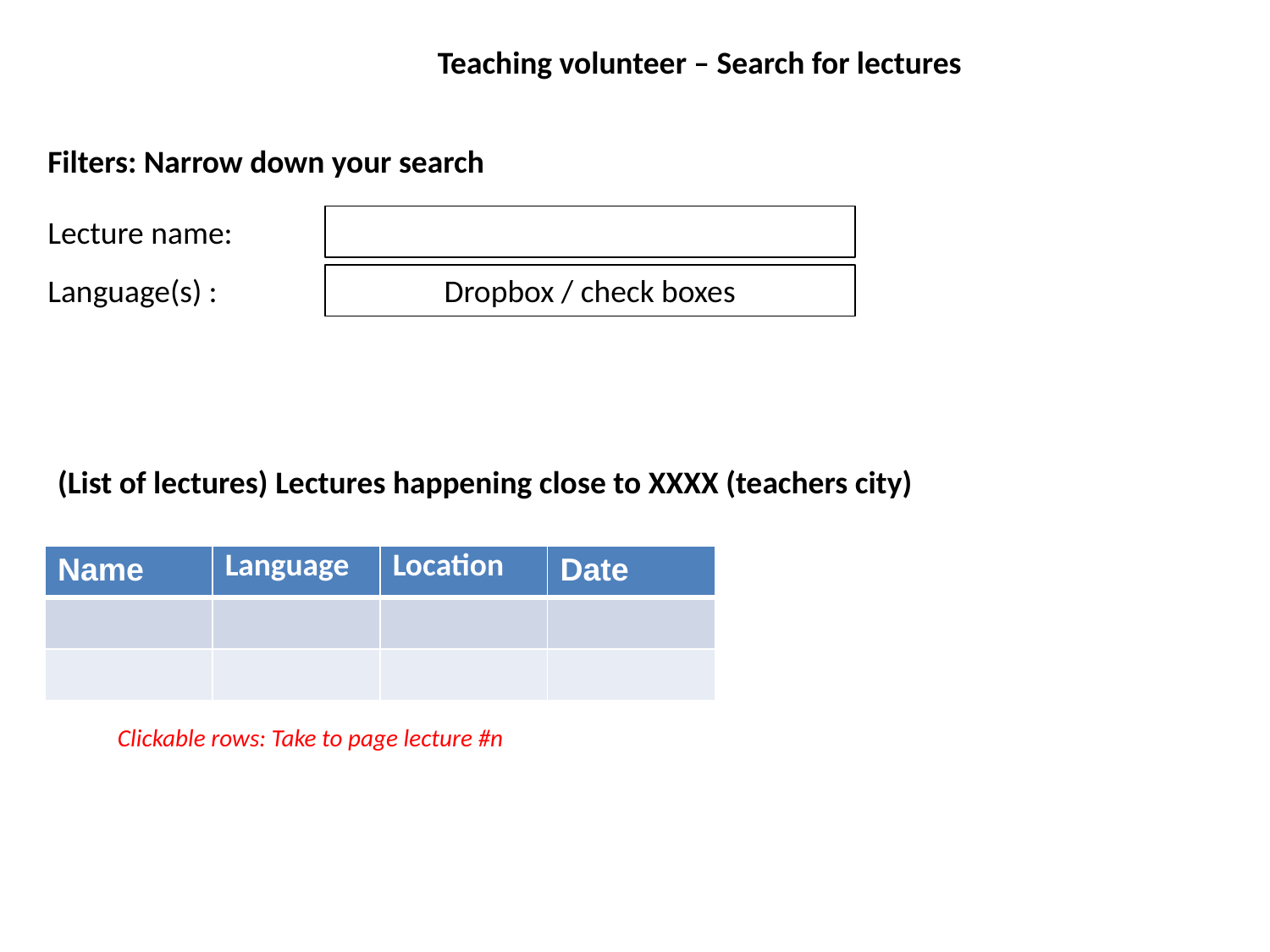

Teaching volunteer – Search for lectures
Filters: Narrow down your search
Lecture name:

Language(s) :
Dropbox / check boxes
(List of lectures) Lectures happening close to XXXX (teachers city)
| Name | Language | Location | Date |
| --- | --- | --- | --- |
|  |  |  |  |
|  |  |  |  |
Clickable rows: Take to page lecture #n